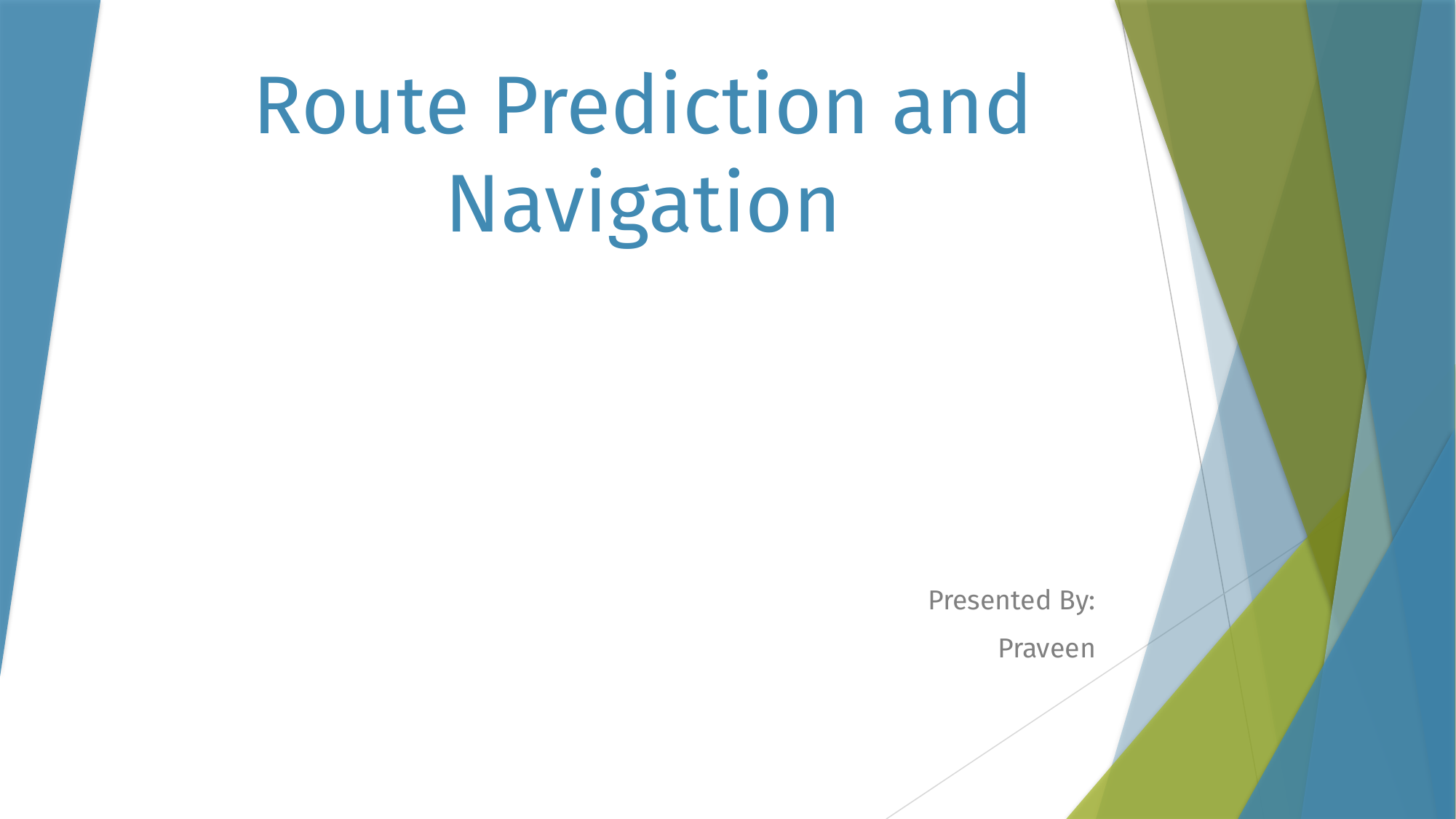

# Route Prediction and Navigation
Presented By:
Praveen